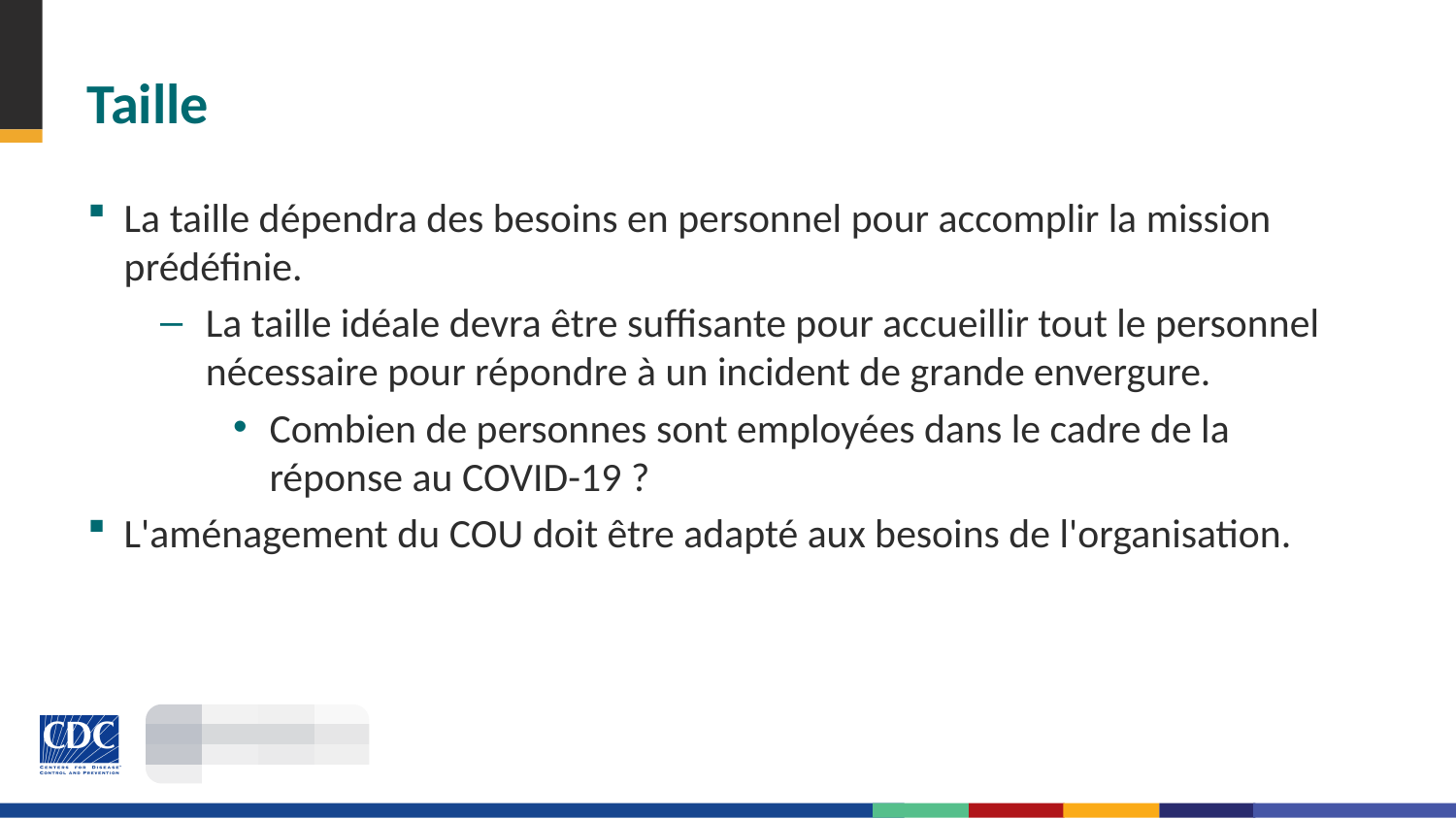

# Taille
La taille dépendra des besoins en personnel pour accomplir la mission prédéfinie.
La taille idéale devra être suffisante pour accueillir tout le personnel nécessaire pour répondre à un incident de grande envergure.
Combien de personnes sont employées dans le cadre de la réponse au COVID-19 ?
L'aménagement du COU doit être adapté aux besoins de l'organisation.